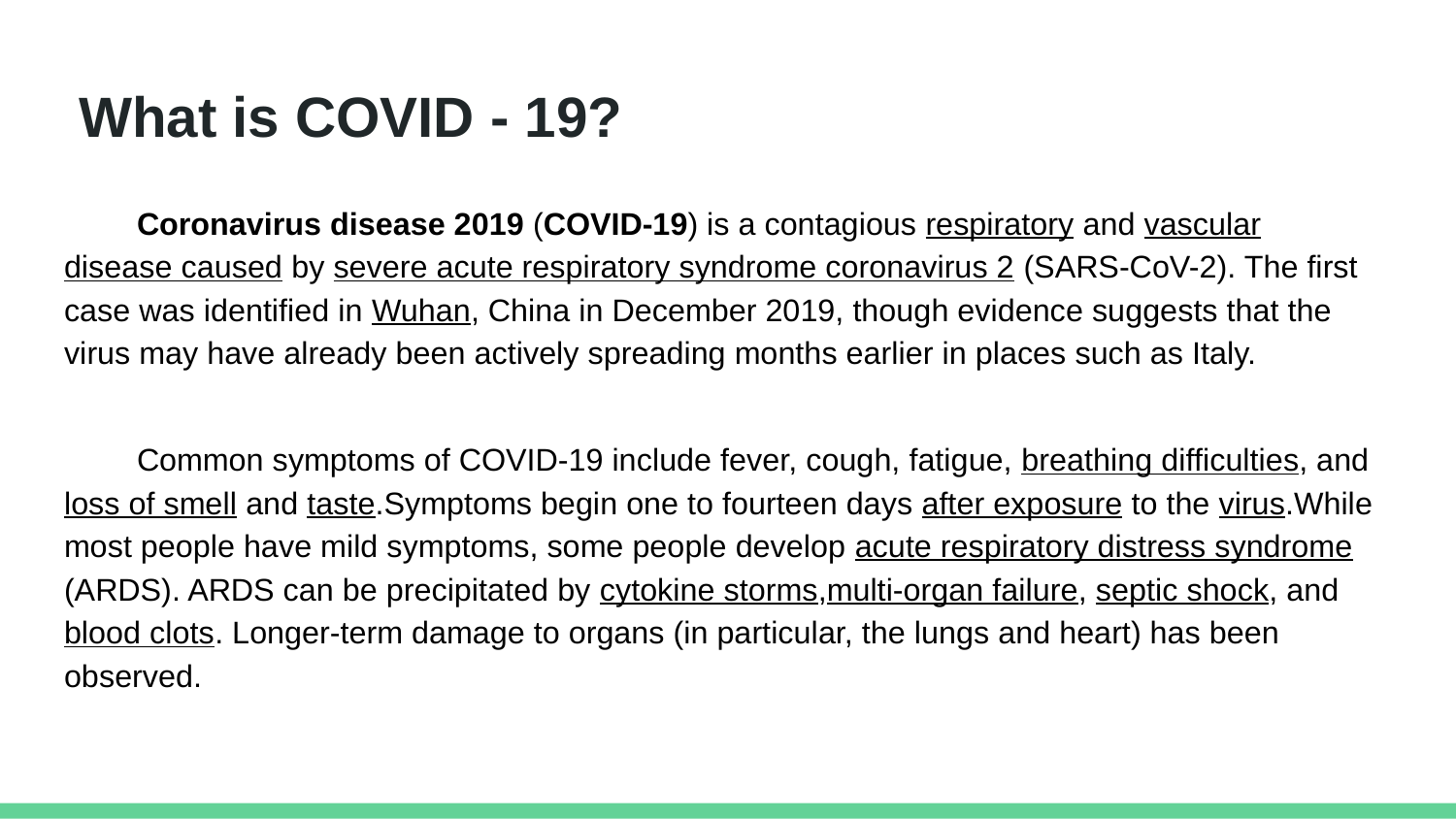

# What is COVID - 19?
Coronavirus disease 2019 (COVID-19) is a contagious respiratory and vascular disease caused by severe acute respiratory syndrome coronavirus 2 (SARS-CoV-2). The first case was identified in Wuhan, China in December 2019, though evidence suggests that the virus may have already been actively spreading months earlier in places such as Italy.

Common symptoms of COVID-19 include fever, cough, fatigue, breathing difficulties, and loss of smell and taste.Symptoms begin one to fourteen days after exposure to the virus.While most people have mild symptoms, some people develop acute respiratory distress syndrome (ARDS). ARDS can be precipitated by cytokine storms,multi-organ failure, septic shock, and blood clots. Longer-term damage to organs (in particular, the lungs and heart) has been observed.